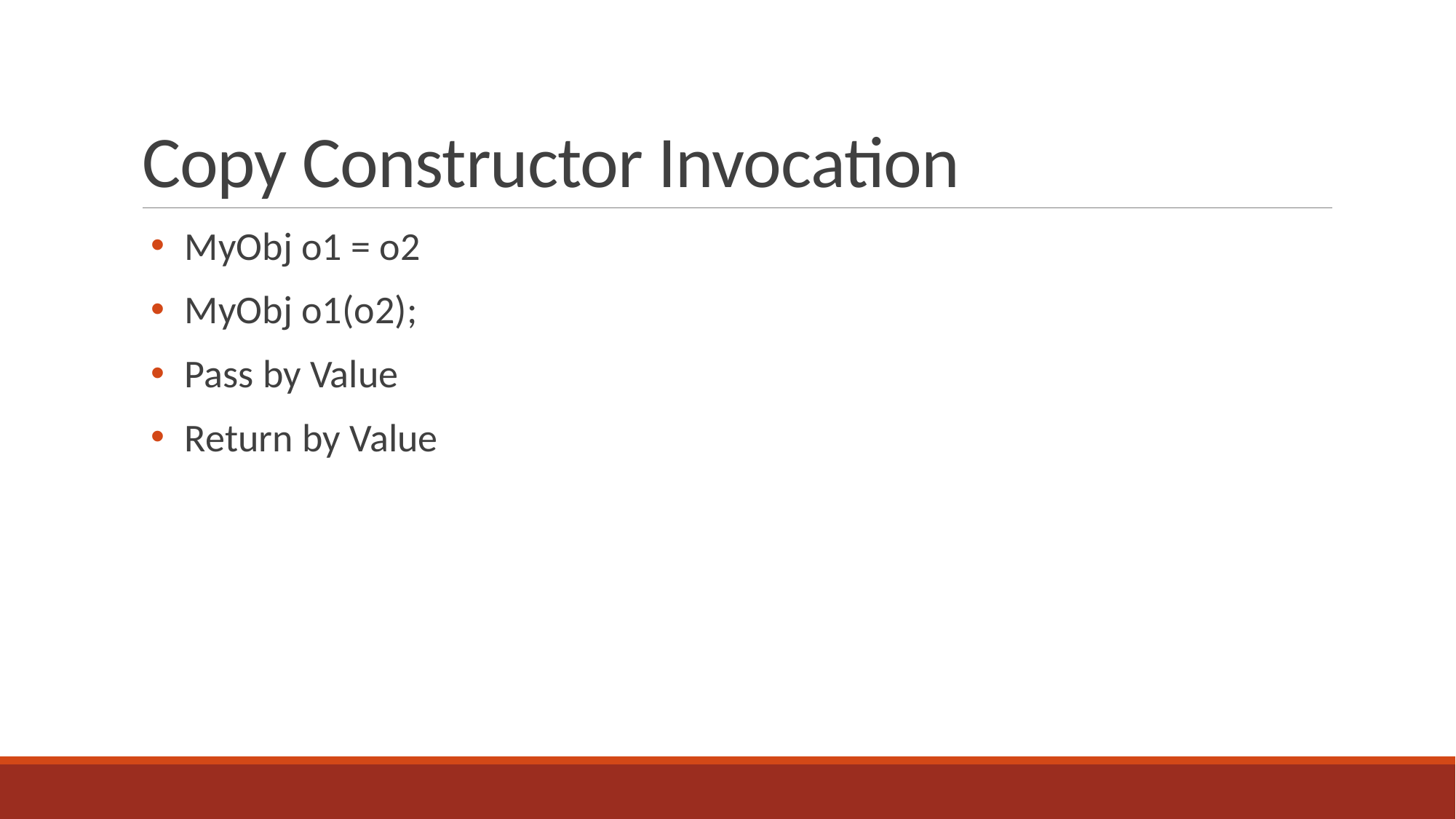

# Copy Constructor Invocation
MyObj o1 = o2
MyObj o1(o2);
Pass by Value
Return by Value